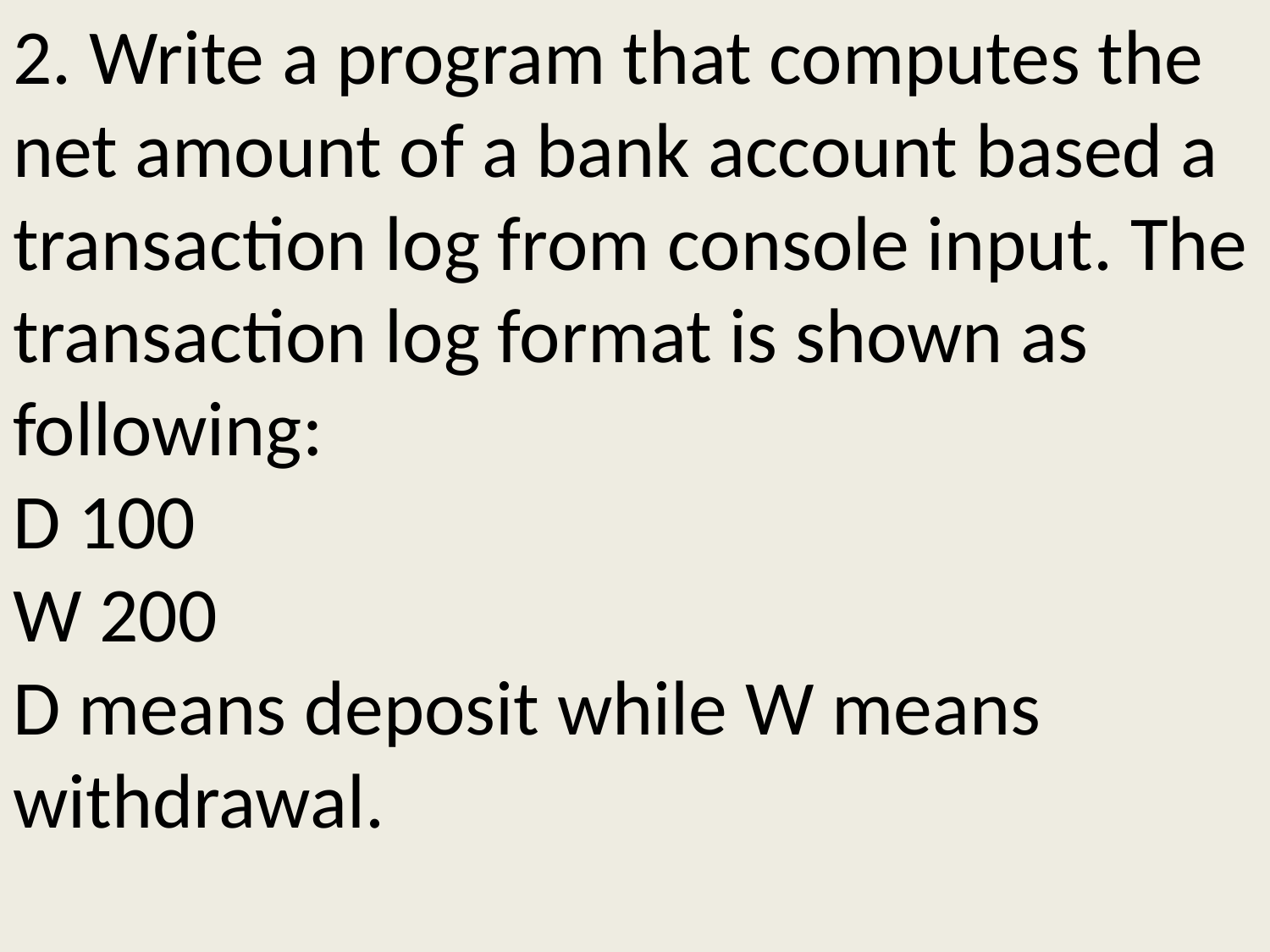

# 2. Write a program that computes the net amount of a bank account based a transaction log from console input. The transaction log format is shown as following: D 100 W 200 D means deposit while W means withdrawal.